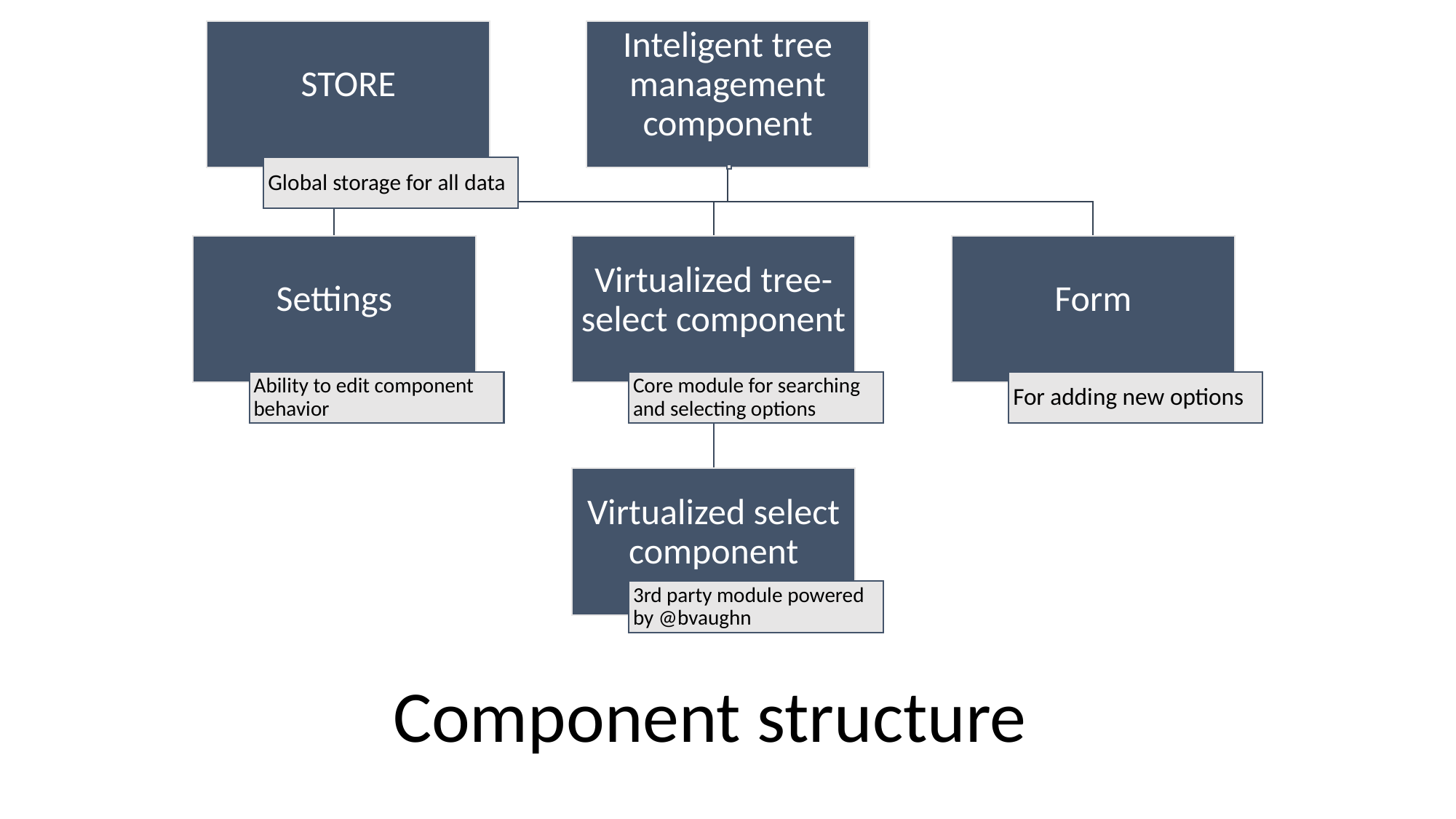

STORE
Inteligent tree management component
Global storage for all data

Settings
Virtualized tree-select component
Form
Ability to edit component behavior
Core module for searching and selecting options
For adding new options

Virtualized select component
3rd party module powered by @bvaughn
# Component structure